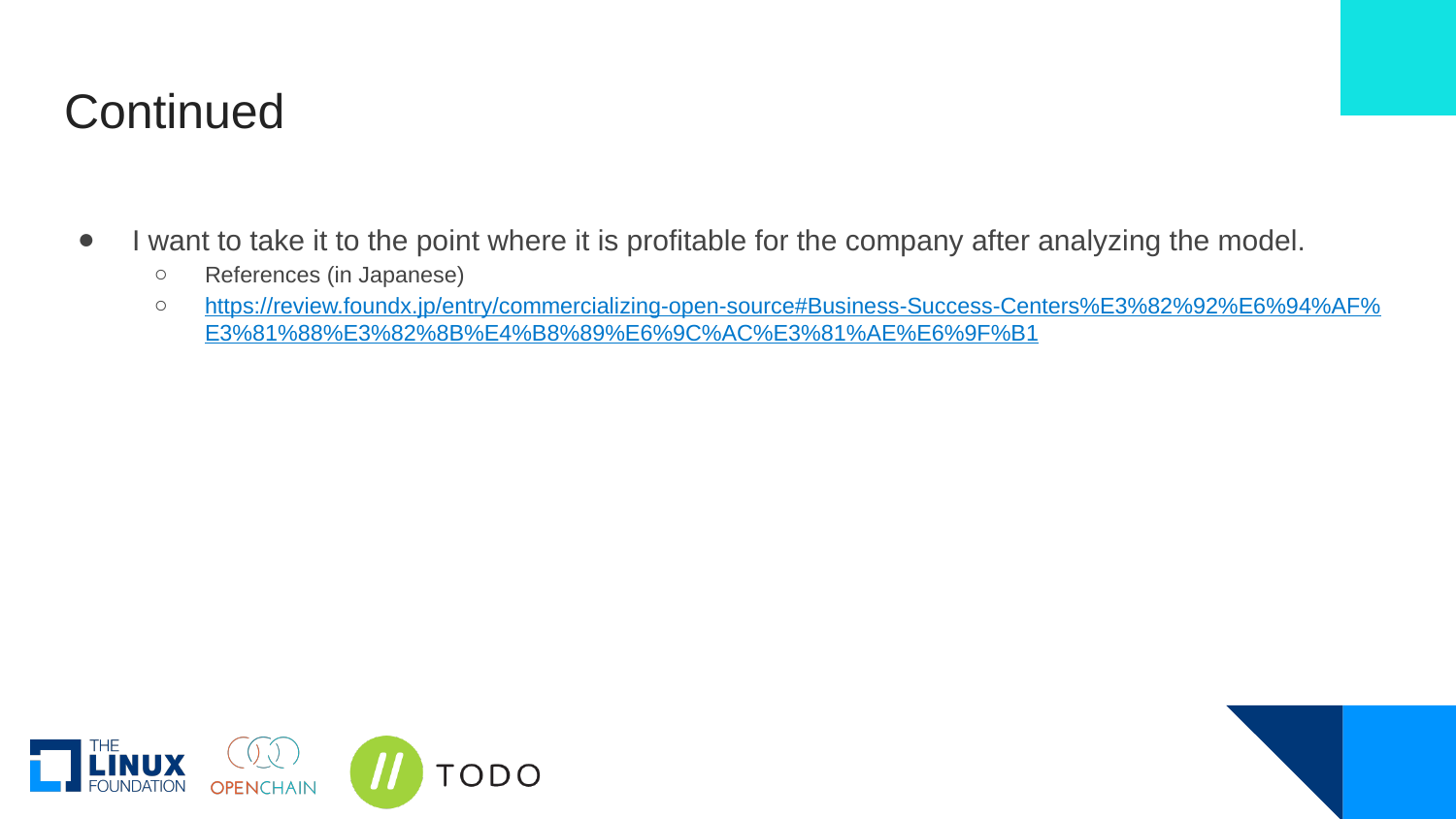

# Continued
I want to take it to the point where it is profitable for the company after analyzing the model.
References (in Japanese)
https://review.foundx.jp/entry/commercializing-open-source#Business-Success-Centers%E3%82%92%E6%94%AF%E3%81%88%E3%82%8B%E4%B8%89%E6%9C%AC%E3%81%AE%E6%9F%B1